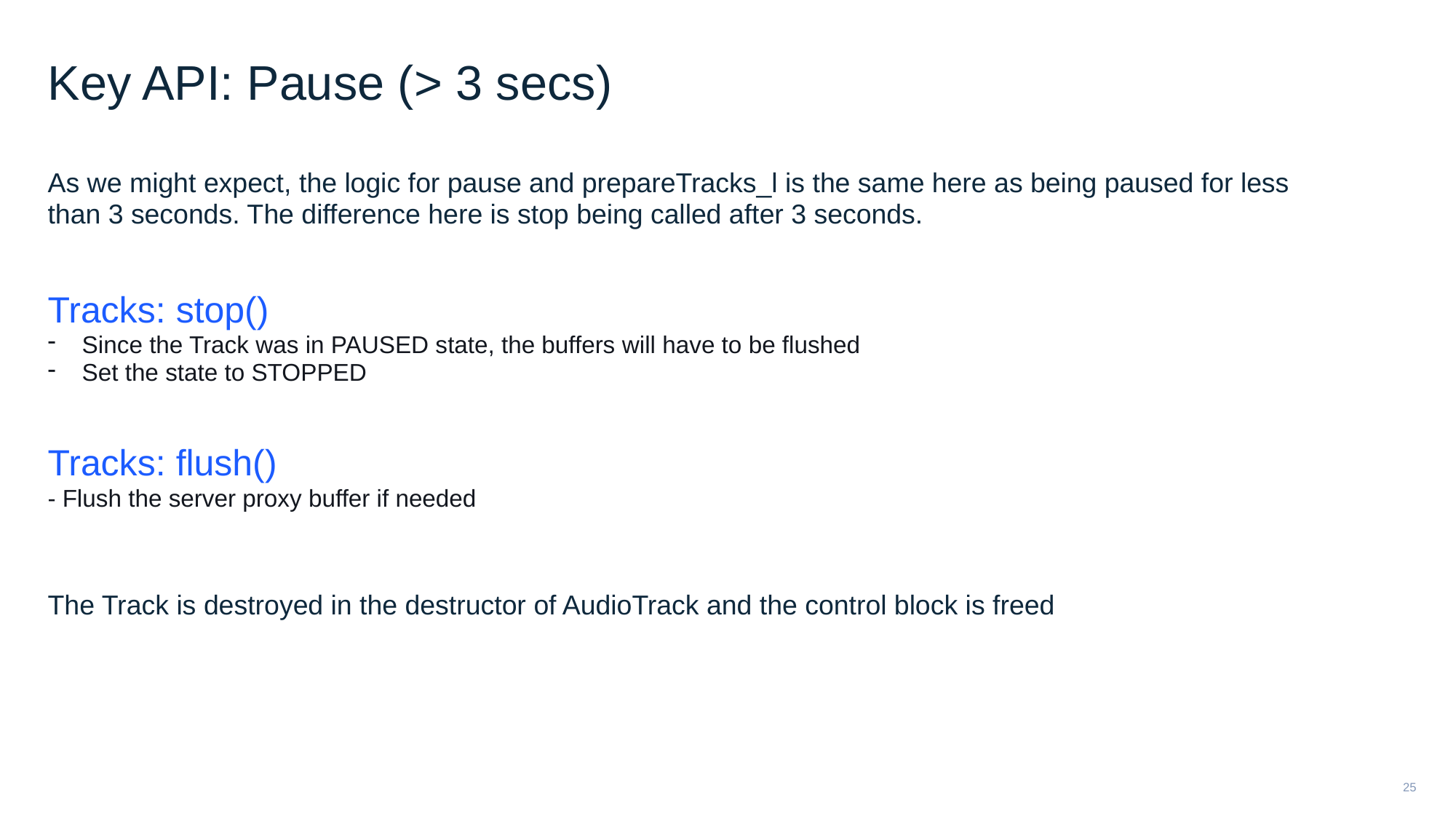

Key API: Pause (> 3 secs)
As we might expect, the logic for pause and prepareTracks_l is the same here as being paused for less than 3 seconds. The difference here is stop being called after 3 seconds.
Tracks: stop()
Since the Track was in PAUSED state, the buffers will have to be flushed
Set the state to STOPPED

Tracks: flush()
- Flush the server proxy buffer if needed
The Track is destroyed in the destructor of AudioTrack and the control block is freed